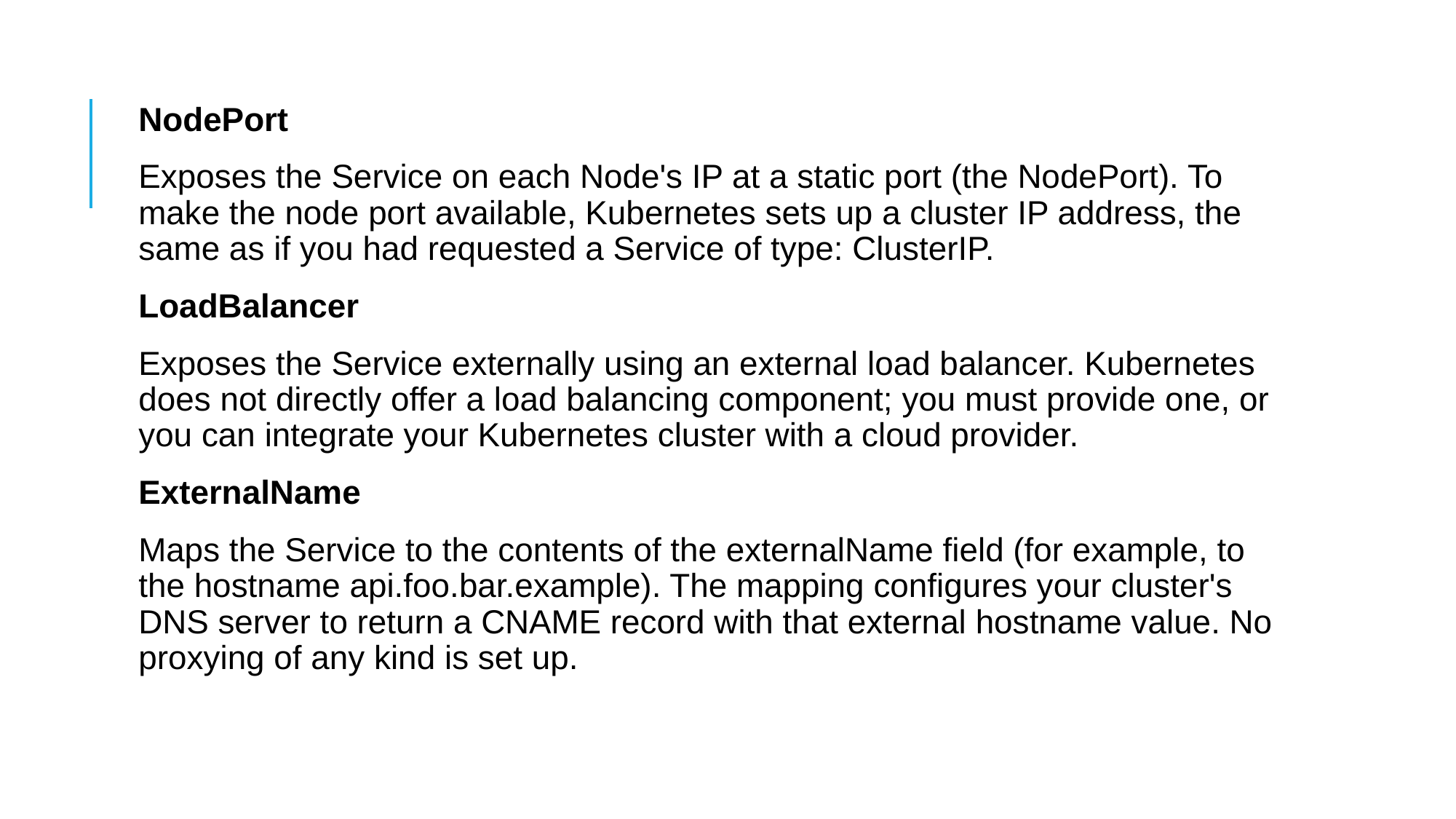

#
NodePort
Exposes the Service on each Node's IP at a static port (the NodePort). To make the node port available, Kubernetes sets up a cluster IP address, the same as if you had requested a Service of type: ClusterIP.
LoadBalancer
Exposes the Service externally using an external load balancer. Kubernetes does not directly offer a load balancing component; you must provide one, or you can integrate your Kubernetes cluster with a cloud provider.
ExternalName
Maps the Service to the contents of the externalName field (for example, to the hostname api.foo.bar.example). The mapping configures your cluster's DNS server to return a CNAME record with that external hostname value. No proxying of any kind is set up.